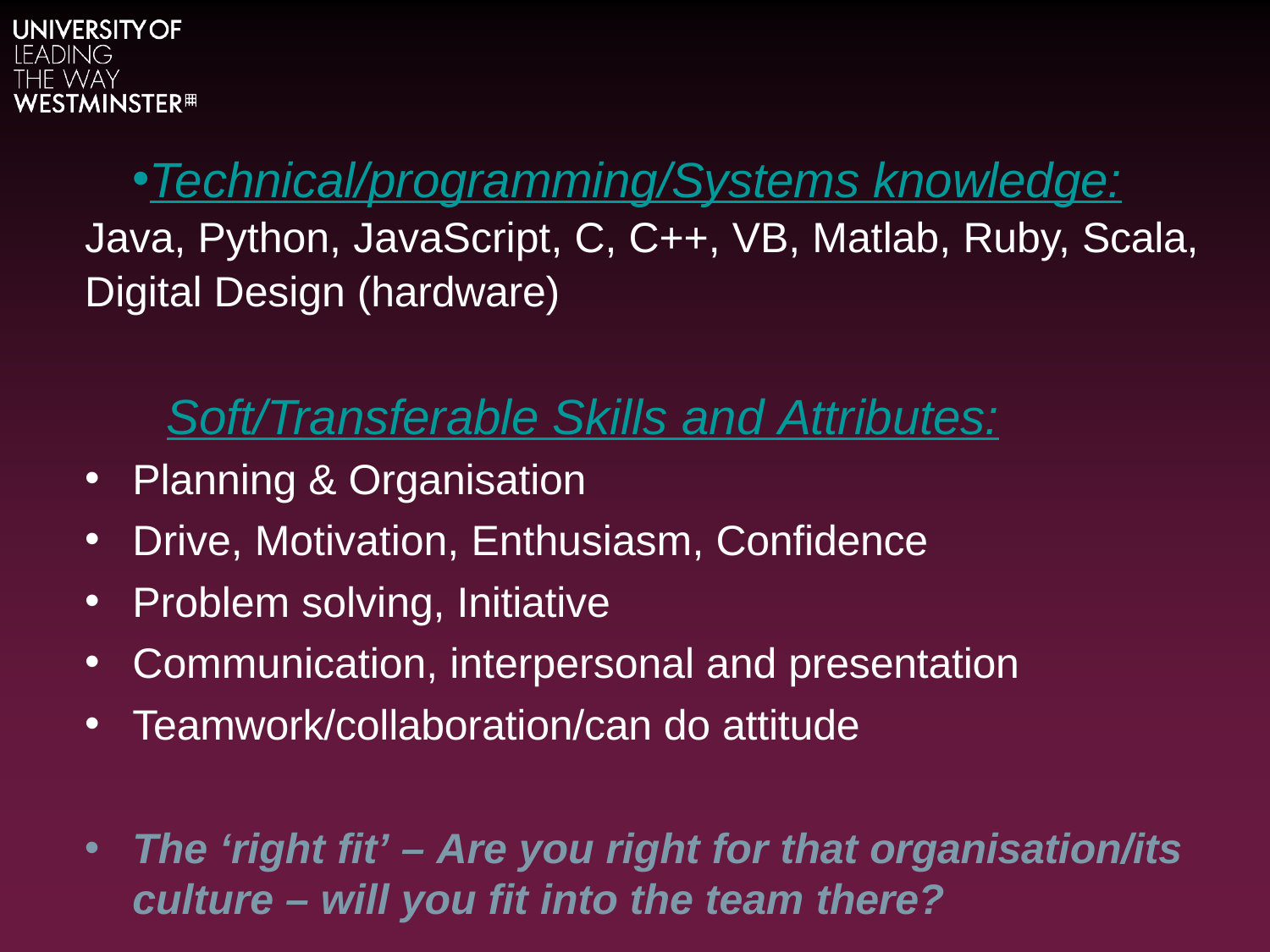

Technical/programming/Systems knowledge: Java, Python, JavaScript, C, C++, VB, Matlab, Ruby, Scala, Digital Design (hardware)

Soft/Transferable Skills and Attributes:
Planning & Organisation
Drive, Motivation, Enthusiasm, Confidence
Problem solving, Initiative
Communication, interpersonal and presentation
Teamwork/collaboration/can do attitude

The ‘right fit’ – Are you right for that organisation/its culture – will you fit into the team there?